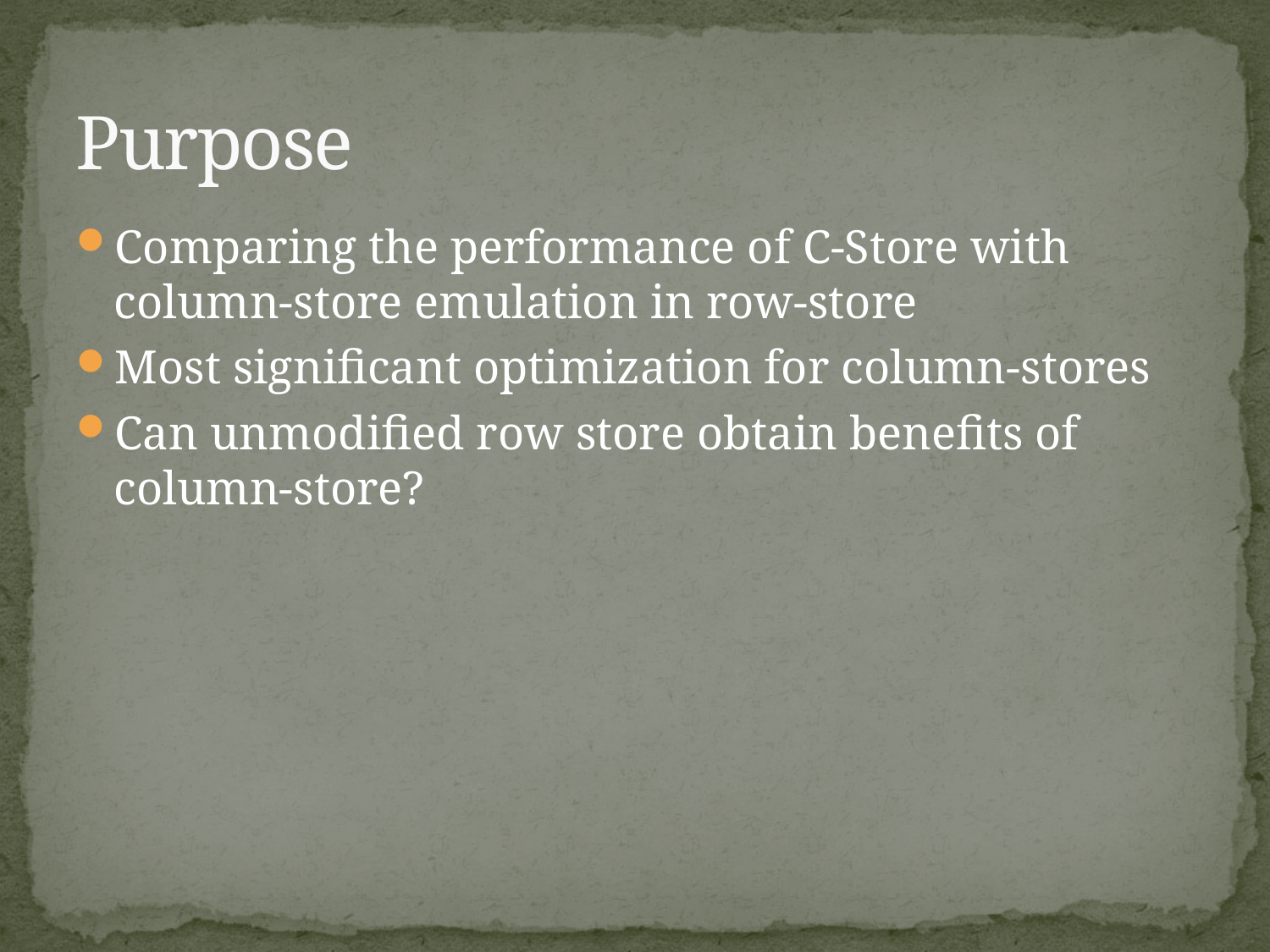

# Purpose
Comparing the performance of C-Store with column-store emulation in row-store
Most significant optimization for column-stores
Can unmodified row store obtain benefits of column-store?